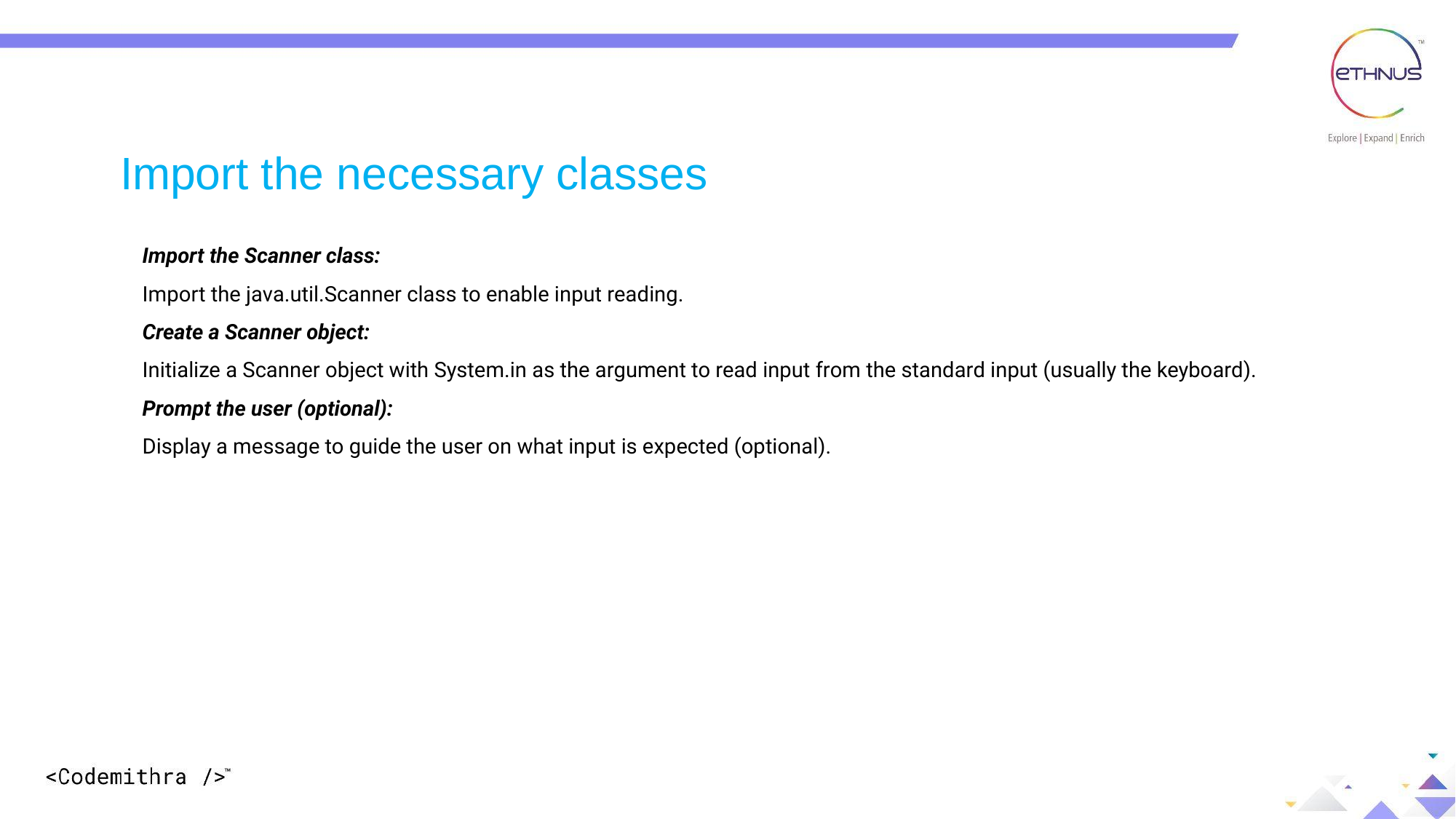

Import the necessary classes

Import the Scanner class:
Import the java.util.Scanner class to enable input reading.
Create a Scanner object:
Initialize a Scanner object with System.in as the argument to read input from the standard input (usually the keyboard).
Prompt the user (optional):
Display a message to guide the user on what input is expected (optional).